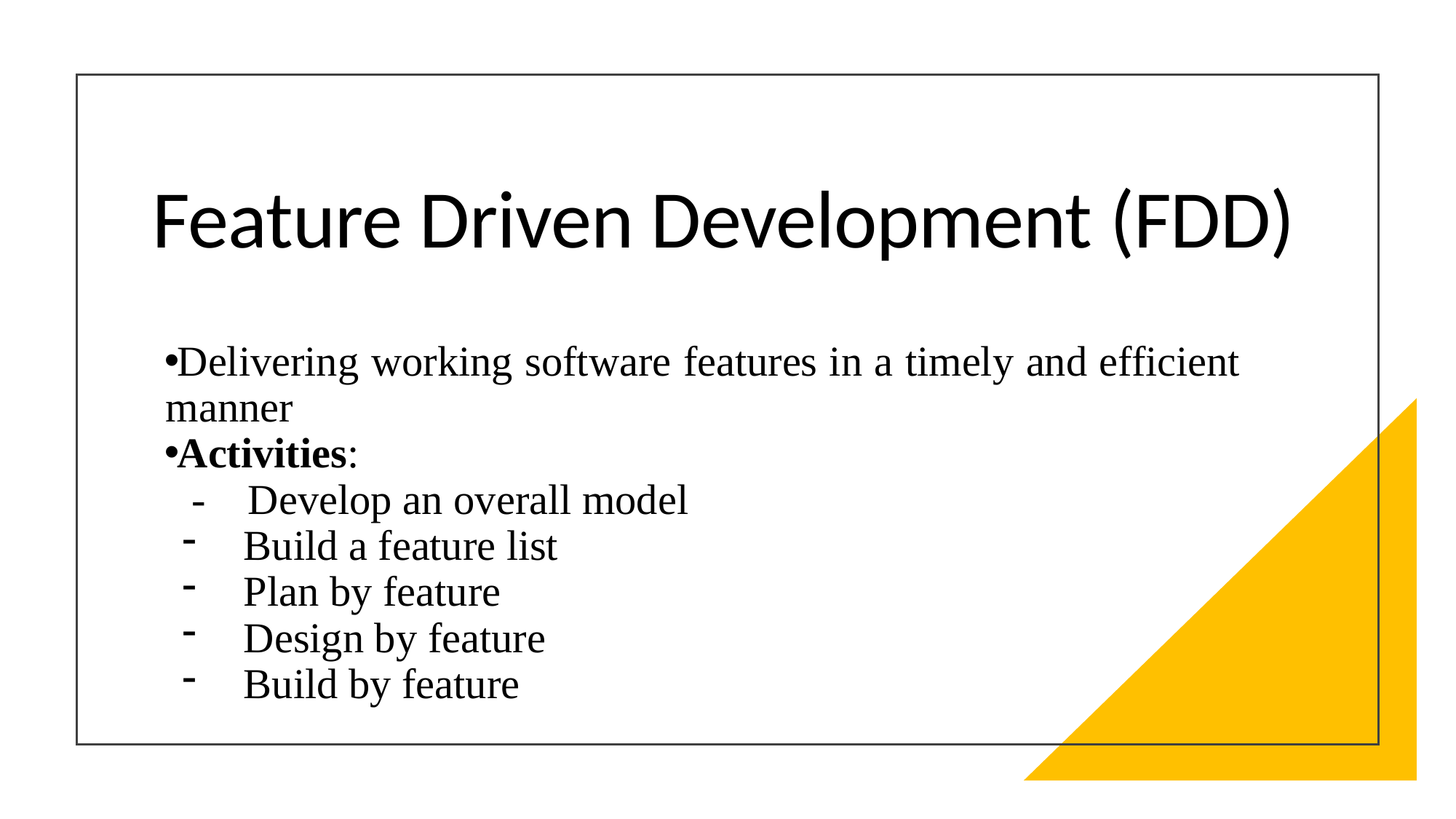

# Feature Driven Development (FDD)
Delivering working software features in a timely and efficient manner
Activities:
-    Develop an overall model
Build a feature list
Plan by feature
Design by feature
Build by feature